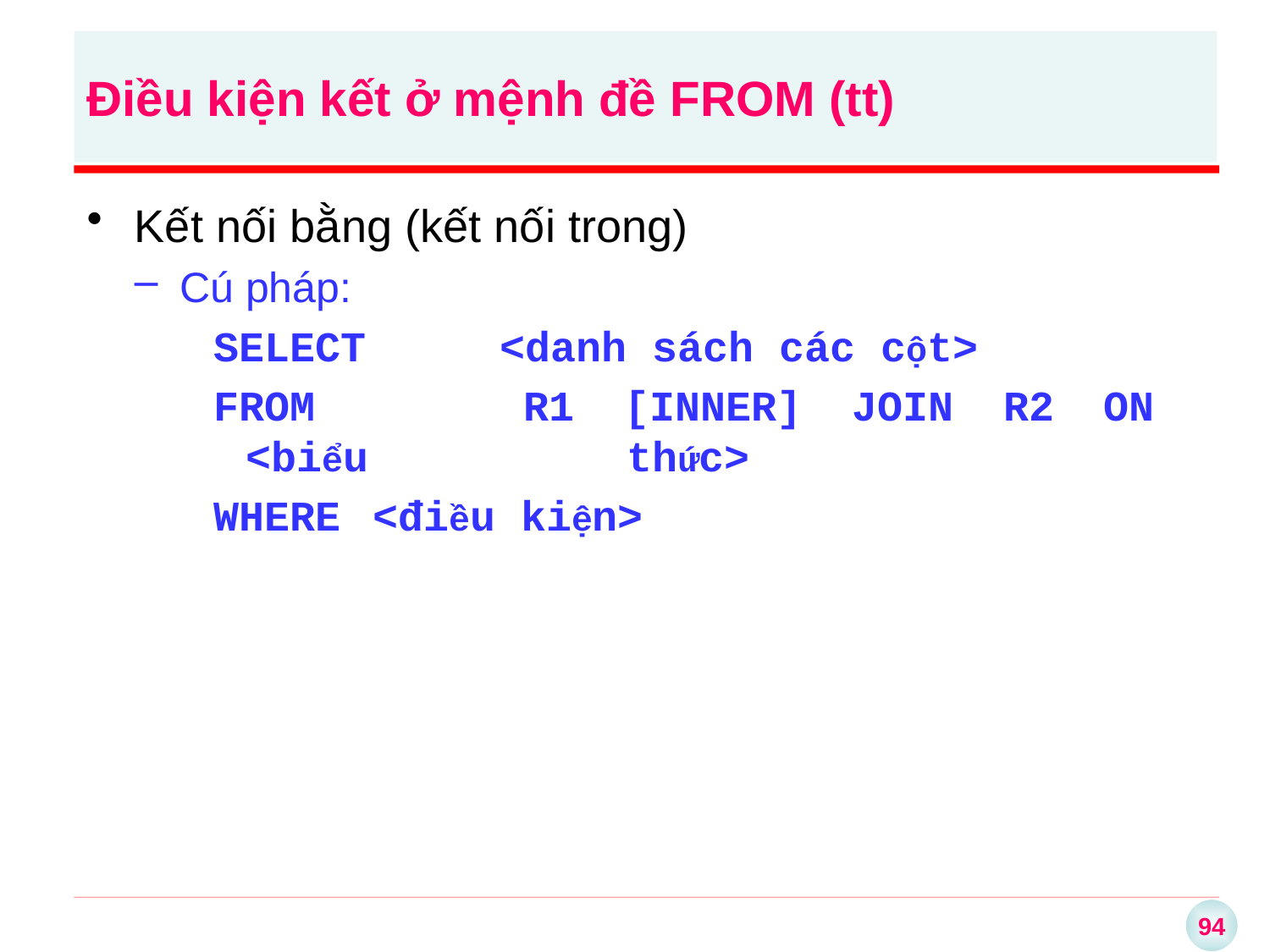

Điều kiện kết ở mệnh đề FROM (tt)
Kết nối bằng (kết nối trong)
Cú pháp:
SELECT 	<danh sách các cột>
FROM 		R1 [INNER] JOIN R2 ON  <biểu 		thức>
WHERE 	<điều kiện>